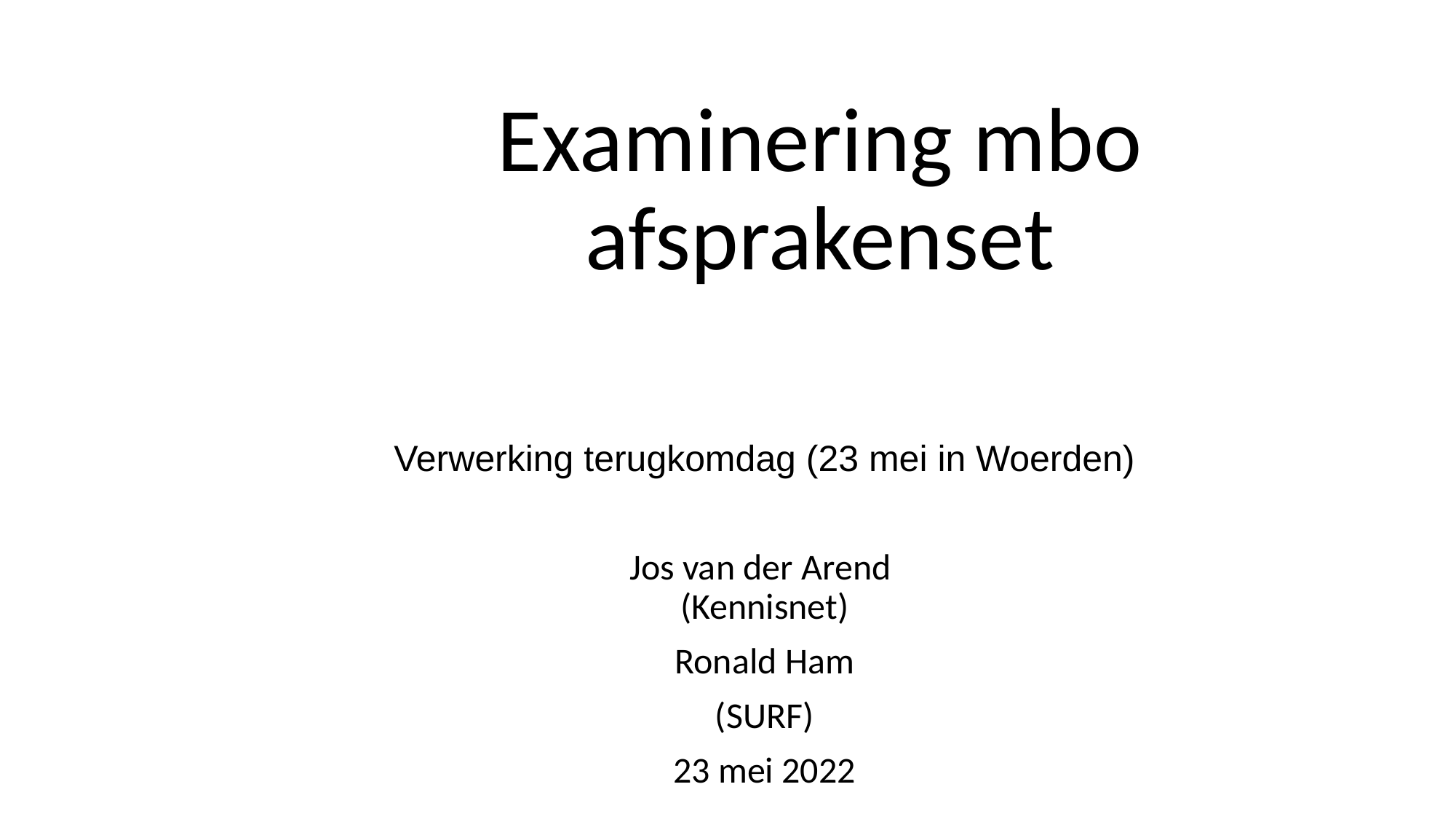

Examinering mbo
afsprakenset
Verwerking terugkomdag (23 mei in Woerden)

Jos van der Arend
(Kennisnet)
Ronald Ham
(SURF)
23 mei 2022